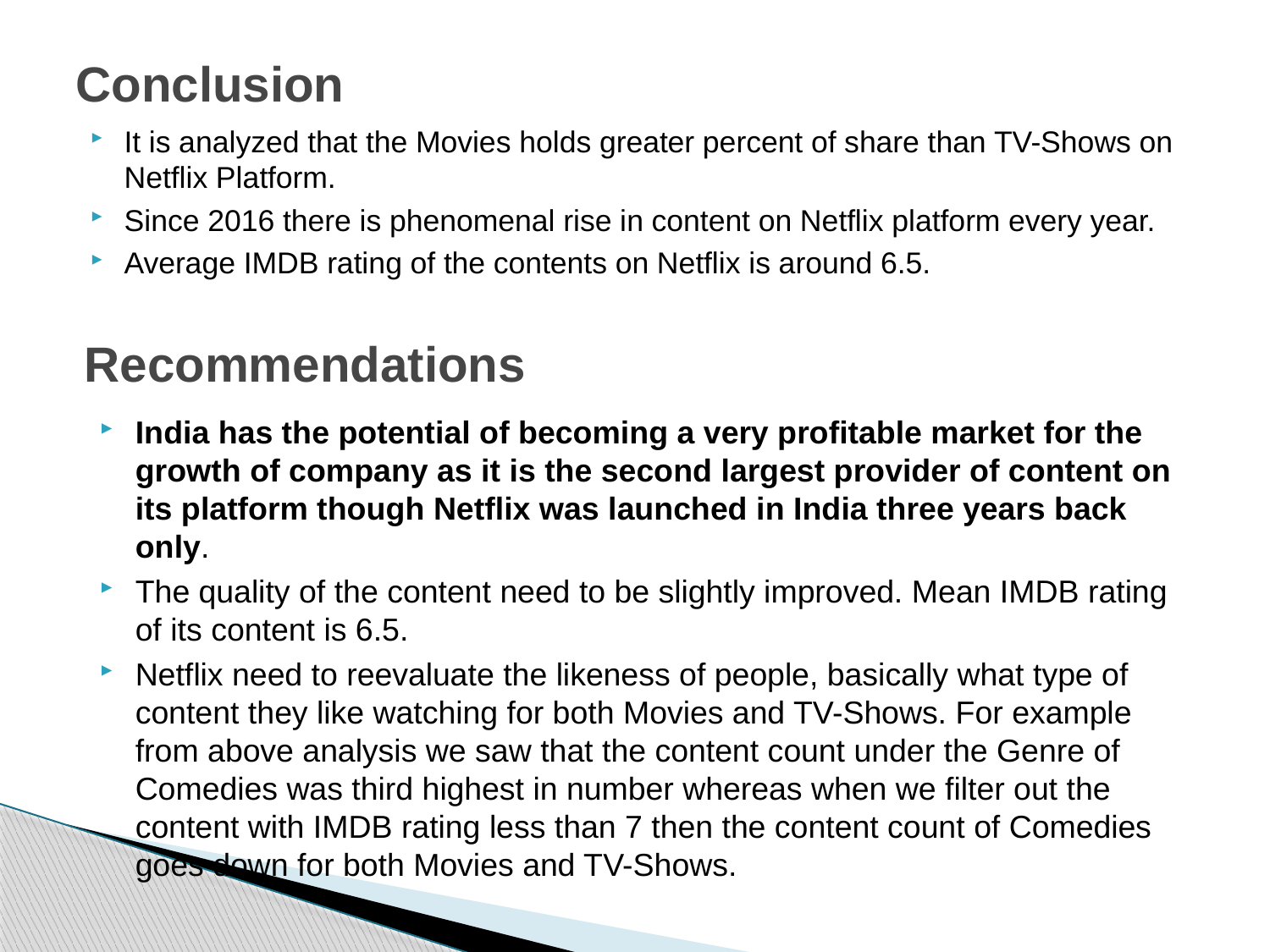

# Conclusion
It is analyzed that the Movies holds greater percent of share than TV-Shows on Netflix Platform.
Since 2016 there is phenomenal rise in content on Netflix platform every year.
Average IMDB rating of the contents on Netflix is around 6.5.
Recommendations
India has the potential of becoming a very profitable market for the growth of company as it is the second largest provider of content on its platform though Netflix was launched in India three years back only.
The quality of the content need to be slightly improved. Mean IMDB rating of its content is 6.5.
Netflix need to reevaluate the likeness of people, basically what type of content they like watching for both Movies and TV-Shows. For example from above analysis we saw that the content count under the Genre of Comedies was third highest in number whereas when we filter out the content with IMDB rating less than 7 then the content count of Comedies goes down for both Movies and TV-Shows.